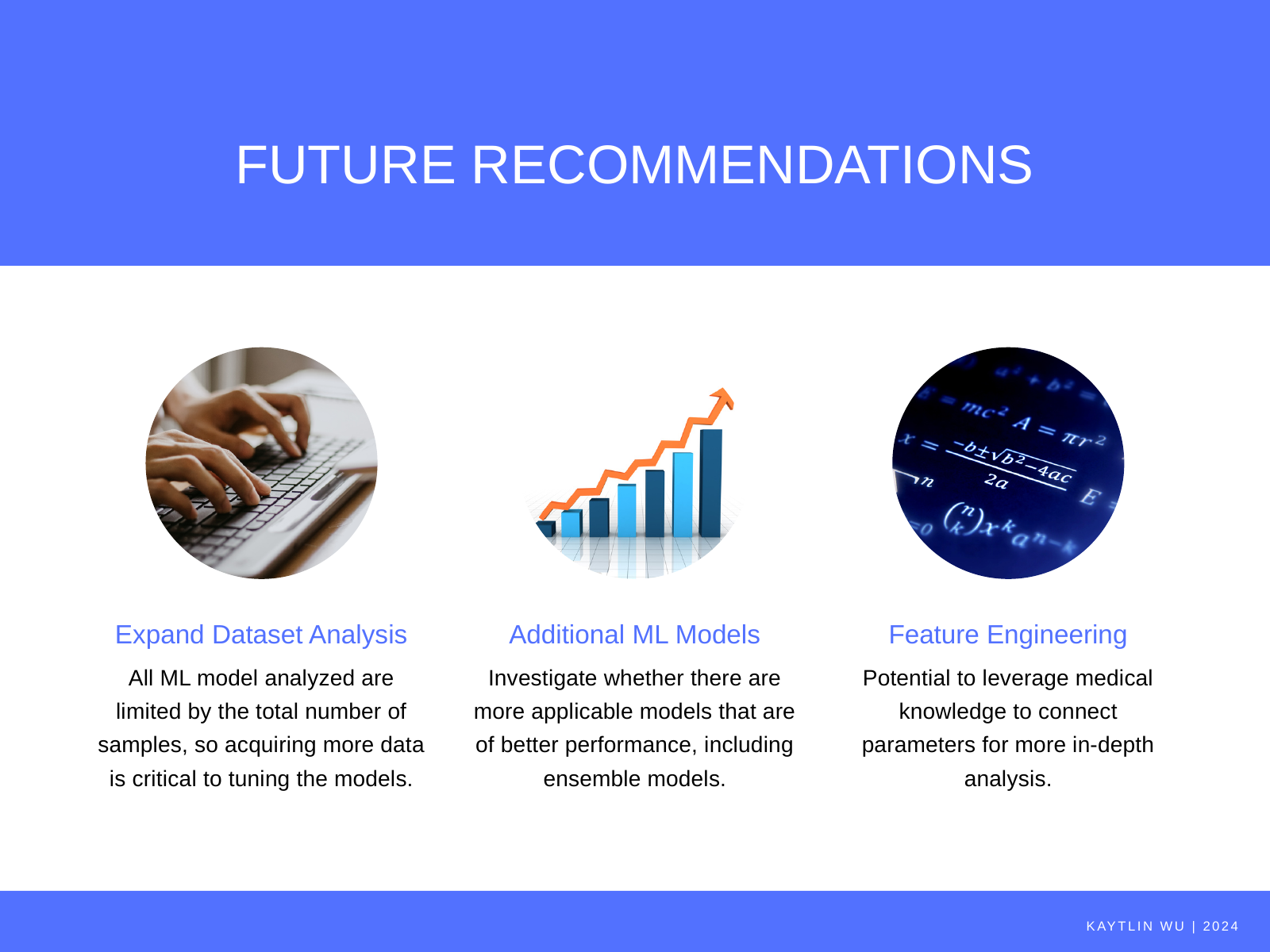

FUTURE RECOMMENDATIONS

Expand Dataset Analysis
All ML model analyzed are limited by the total number of samples, so acquiring more data is critical to tuning the models.
Additional ML Models
Investigate whether there are more applicable models that are of better performance, including ensemble models.
Feature Engineering
Potential to leverage medical knowledge to connect parameters for more in-depth analysis.

KAYTLIN WU | 2024